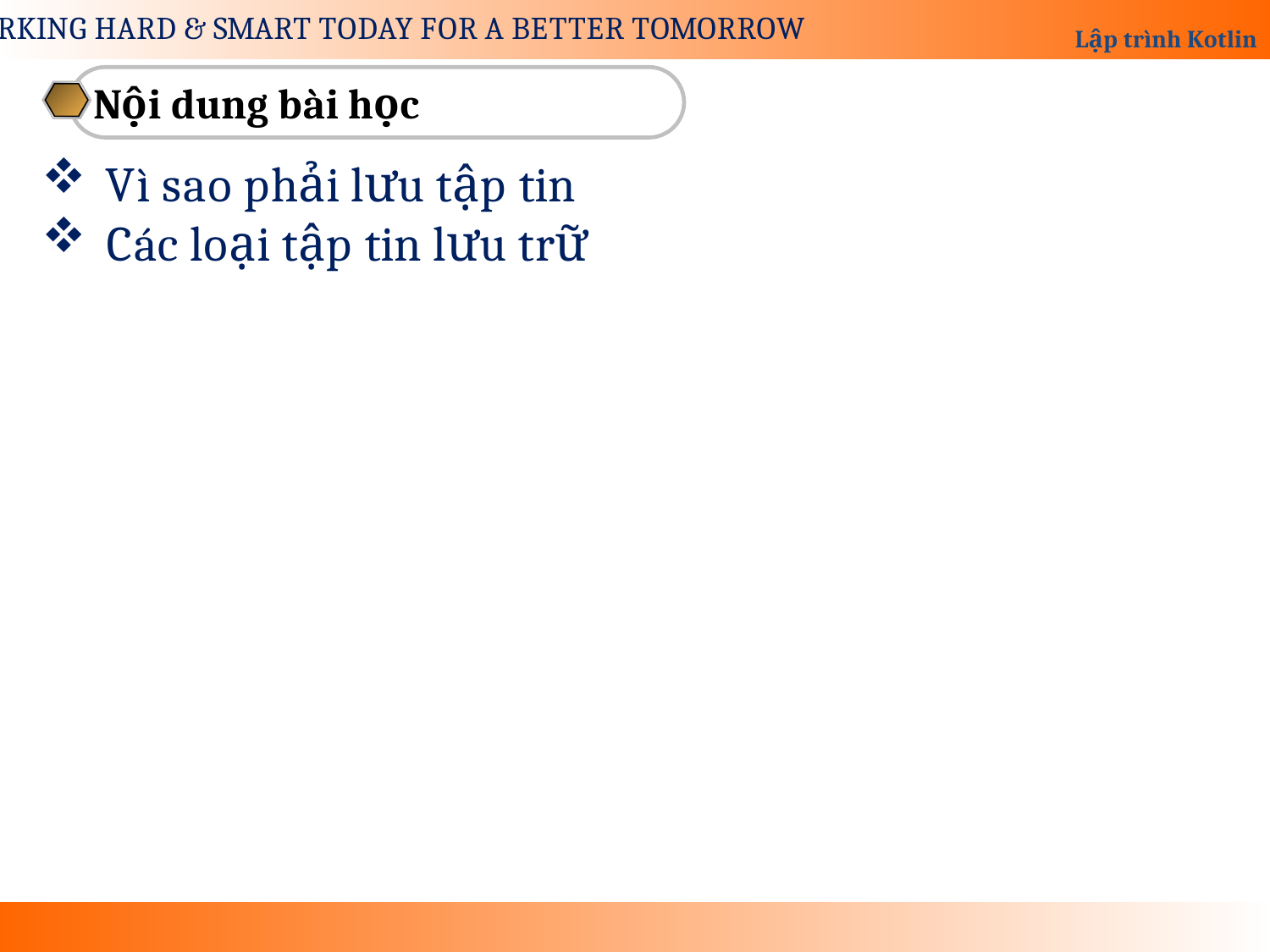

Nội dung bài học

Vì sao phải lưu tập tin
Các loại tập tin lưu trữ